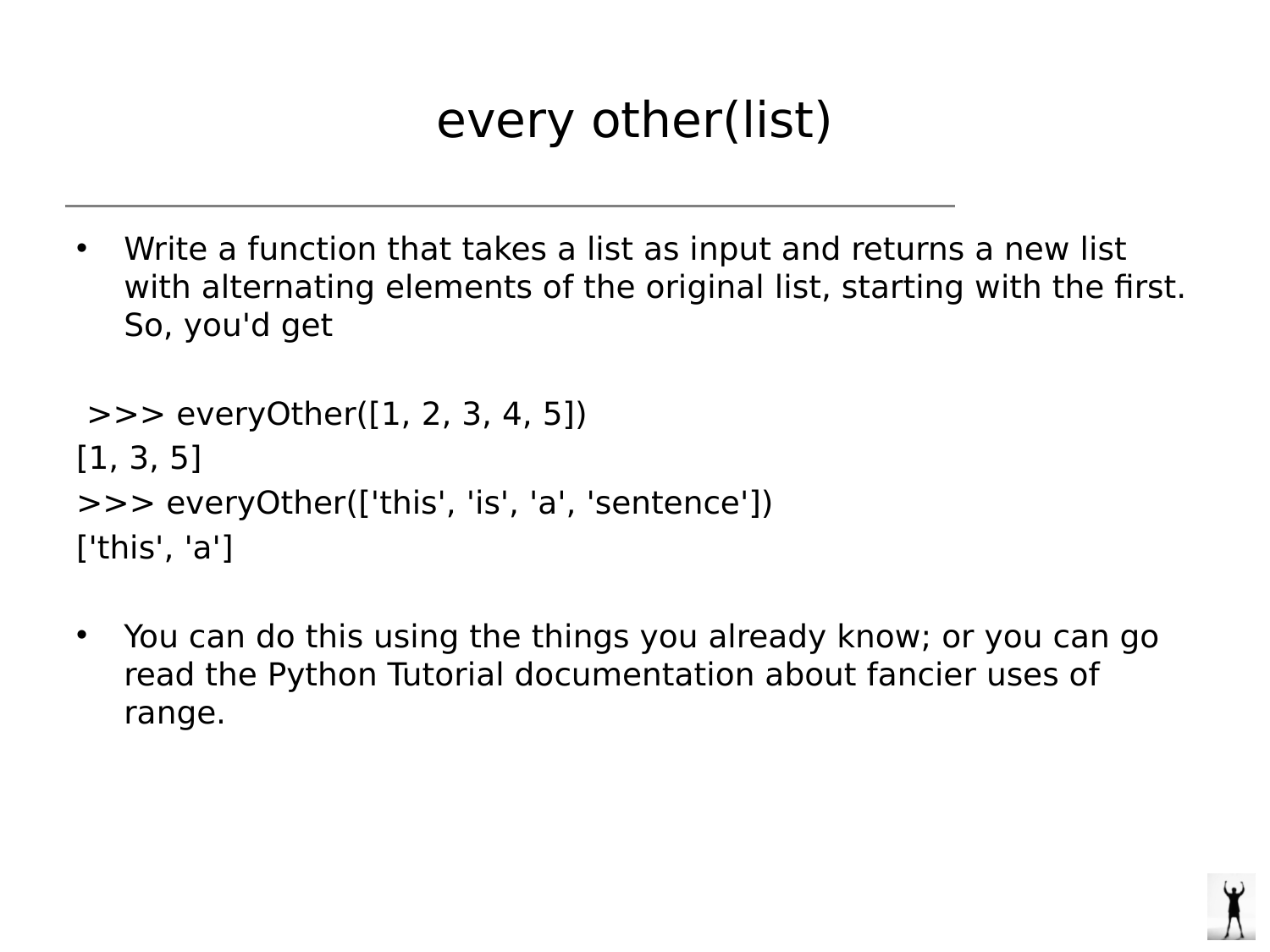

# every other(list)
Write a function that takes a list as input and returns a new list with alternating elements of the original list, starting with the first. So, you'd get

 >>> everyOther([1, 2, 3, 4, 5])
[1, 3, 5]
>>> everyOther(['this', 'is', 'a', 'sentence'])
['this', 'a']

You can do this using the things you already know; or you can go read the Python Tutorial documentation about fancier uses of range.